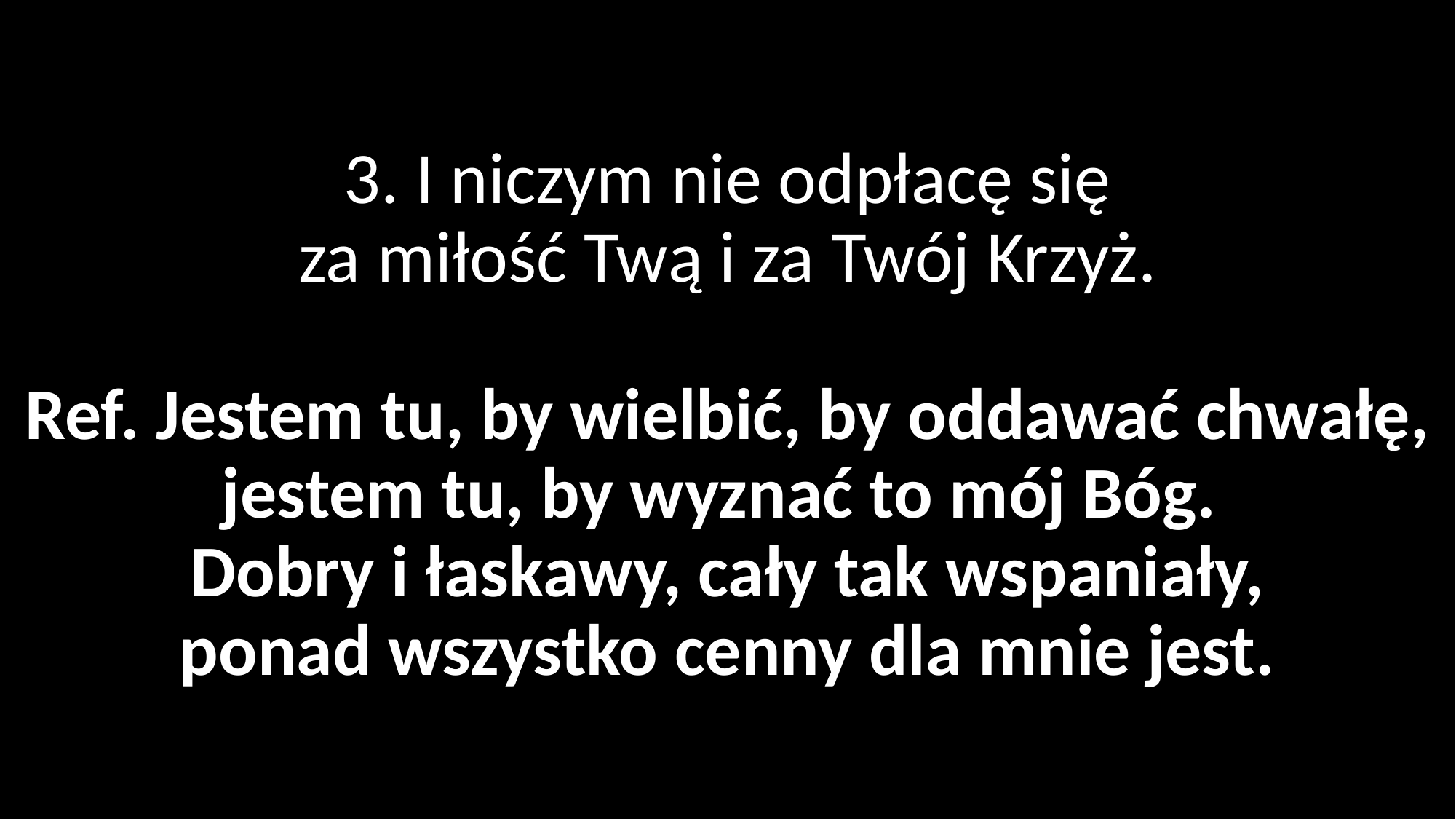

# 3. I niczym nie odpłacę się za miłość Twą i za Twój Krzyż. Ref. Jestem tu, by wielbić, by oddawać chwałę, jestem tu, by wyznać to mój Bóg. Dobry i łaskawy, cały tak wspaniały, ponad wszystko cenny dla mnie jest.